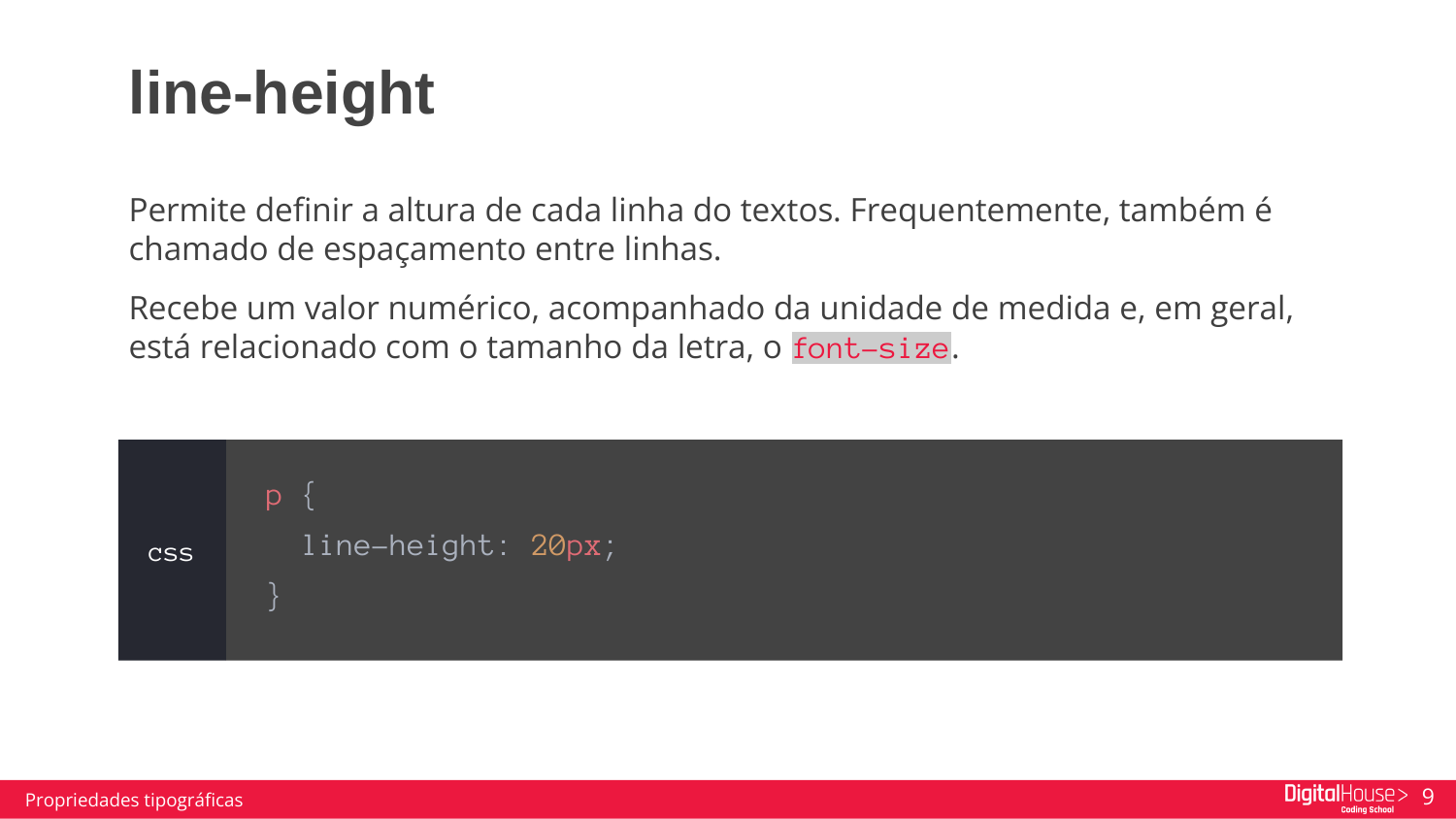

line-height
Permite definir a altura de cada linha do textos. Frequentemente, também é  chamado de espaçamento entre linhas.
Recebe um valor numérico, acompanhado da unidade de medida e, em geral, está relacionado com o tamanho da letra, o font-size.
p {
  line-height: 20px;
}
css